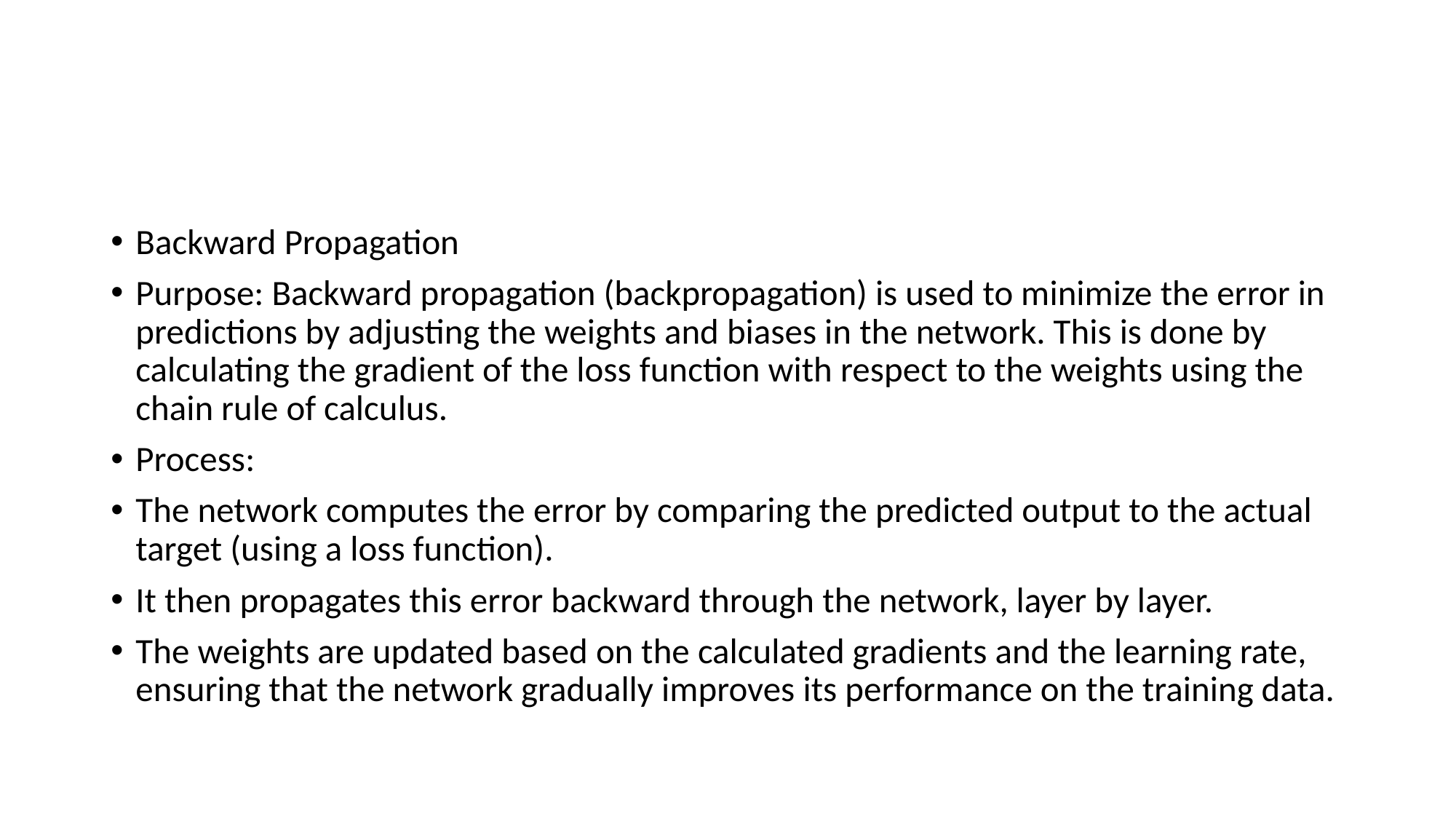

#
Backward Propagation
Purpose: Backward propagation (backpropagation) is used to minimize the error in predictions by adjusting the weights and biases in the network. This is done by calculating the gradient of the loss function with respect to the weights using the chain rule of calculus.
Process:
The network computes the error by comparing the predicted output to the actual target (using a loss function).
It then propagates this error backward through the network, layer by layer.
The weights are updated based on the calculated gradients and the learning rate, ensuring that the network gradually improves its performance on the training data.